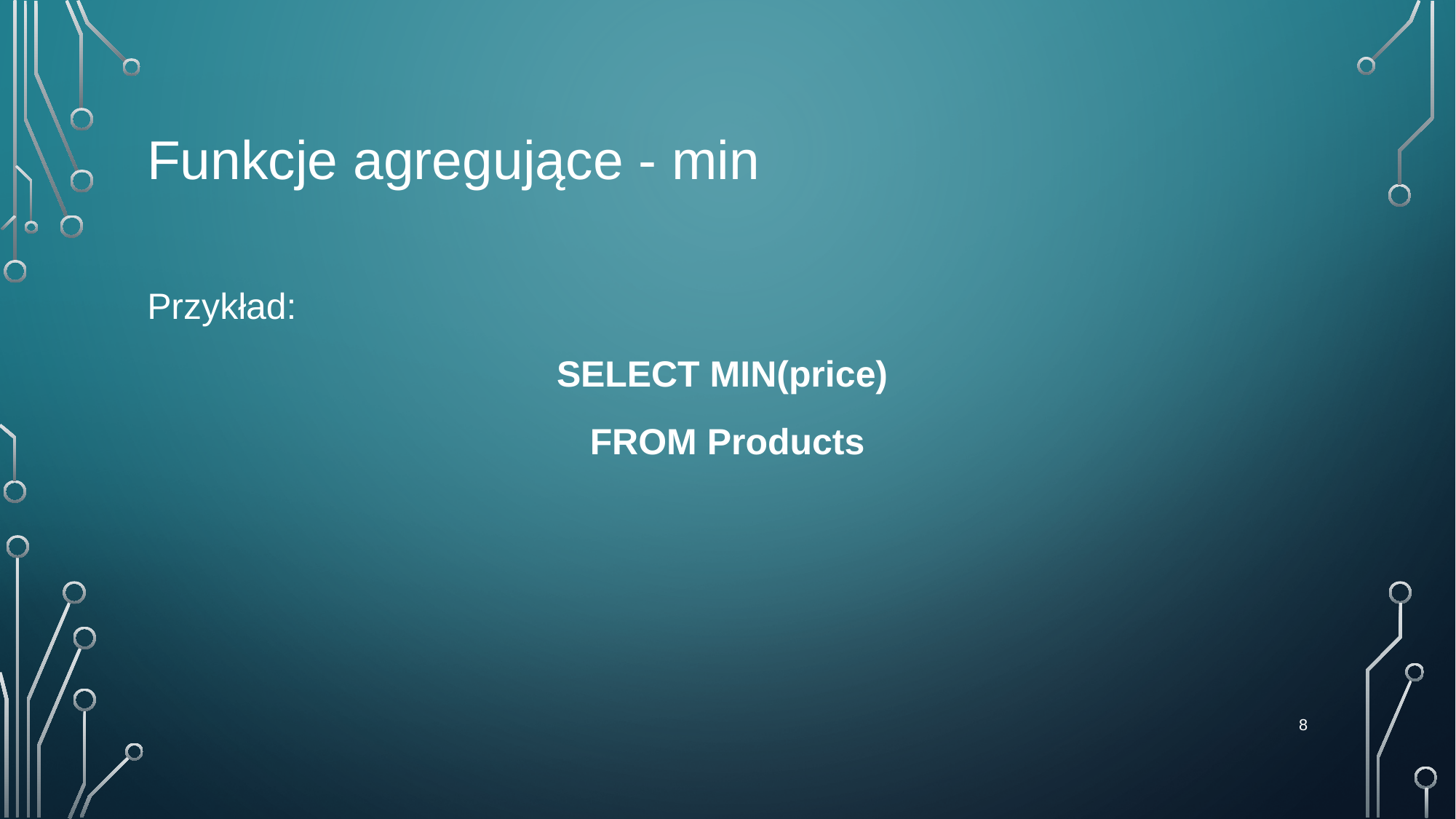

# Funkcje agregujące - min
Przykład:
SELECT MIN(price)
FROM Products
8